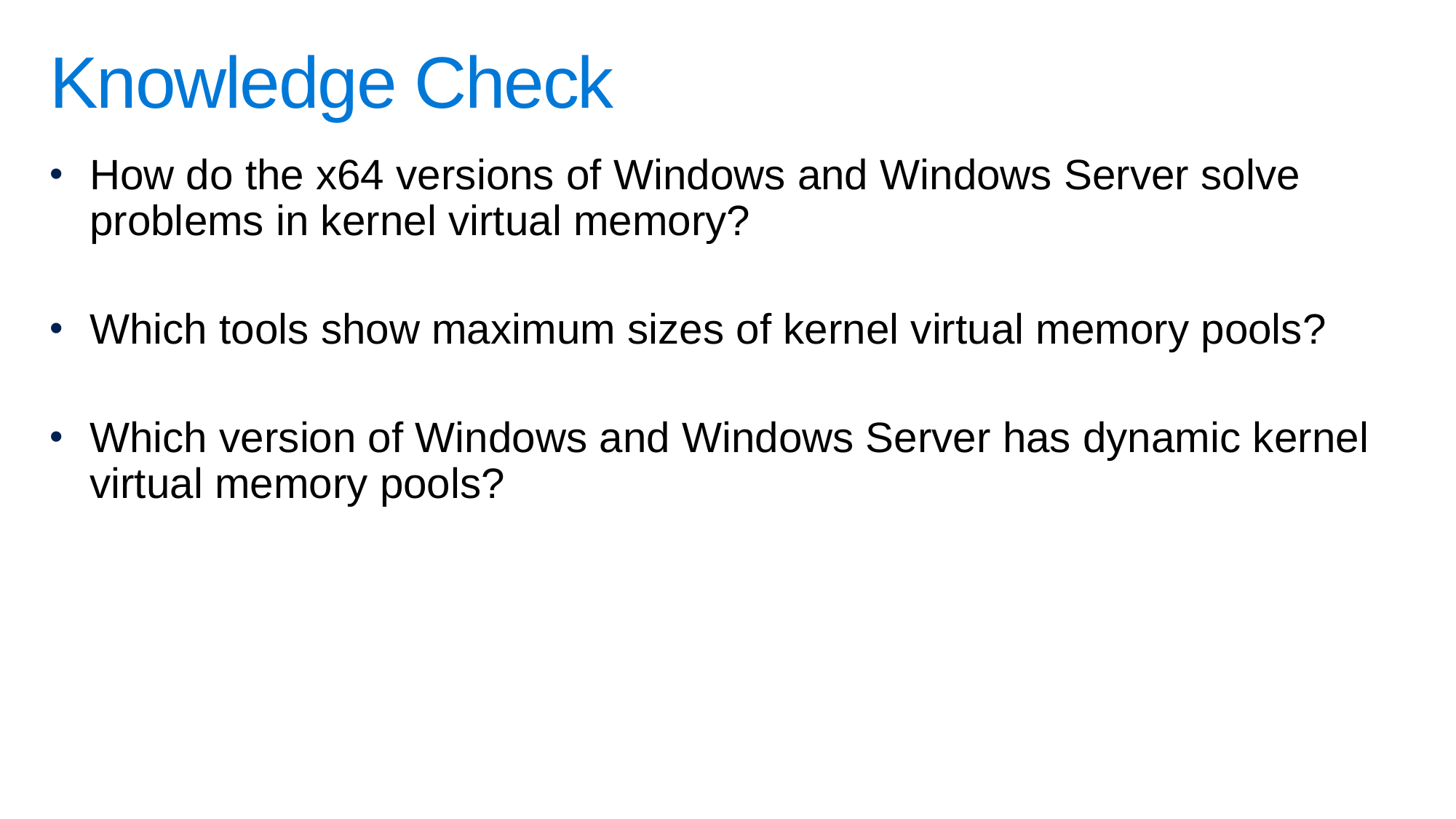

# Knowledge Check
How do the x64 versions of Windows and Windows Server solve problems in kernel virtual memory?

Which tools show maximum sizes of kernel virtual memory pools?

Which version of Windows and Windows Server has dynamic kernel virtual memory pools?